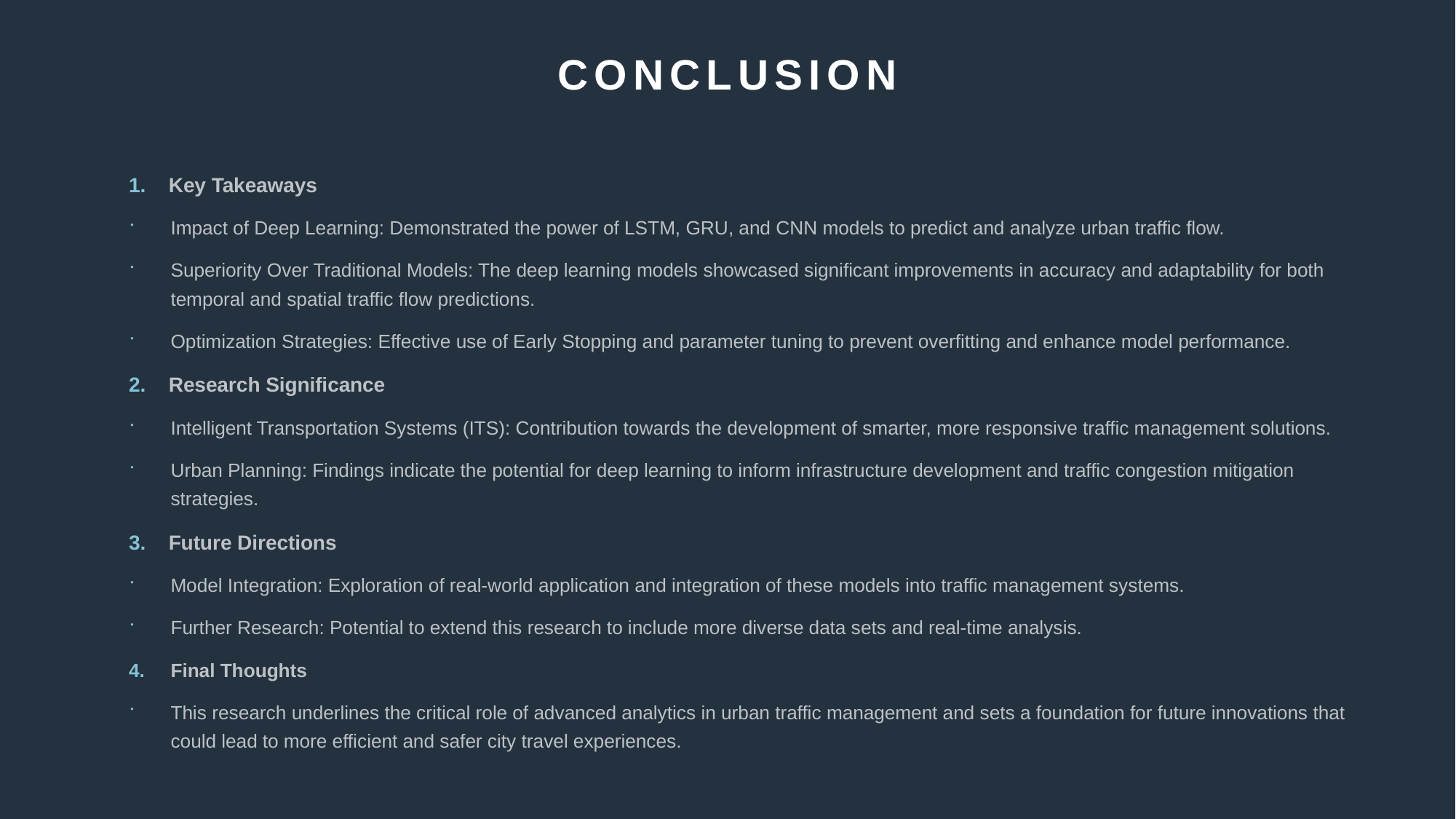

# CONCLUSION
Key Takeaways
Impact of Deep Learning: Demonstrated the power of LSTM, GRU, and CNN models to predict and analyze urban traffic flow.
Superiority Over Traditional Models: The deep learning models showcased significant improvements in accuracy and adaptability for both temporal and spatial traffic flow predictions.
Optimization Strategies: Effective use of Early Stopping and parameter tuning to prevent overfitting and enhance model performance.
Research Significance
Intelligent Transportation Systems (ITS): Contribution towards the development of smarter, more responsive traffic management solutions.
Urban Planning: Findings indicate the potential for deep learning to inform infrastructure development and traffic congestion mitigation strategies.
Future Directions
Model Integration: Exploration of real-world application and integration of these models into traffic management systems.
Further Research: Potential to extend this research to include more diverse data sets and real-time analysis.
Final Thoughts
This research underlines the critical role of advanced analytics in urban traffic management and sets a foundation for future innovations that could lead to more efficient and safer city travel experiences.